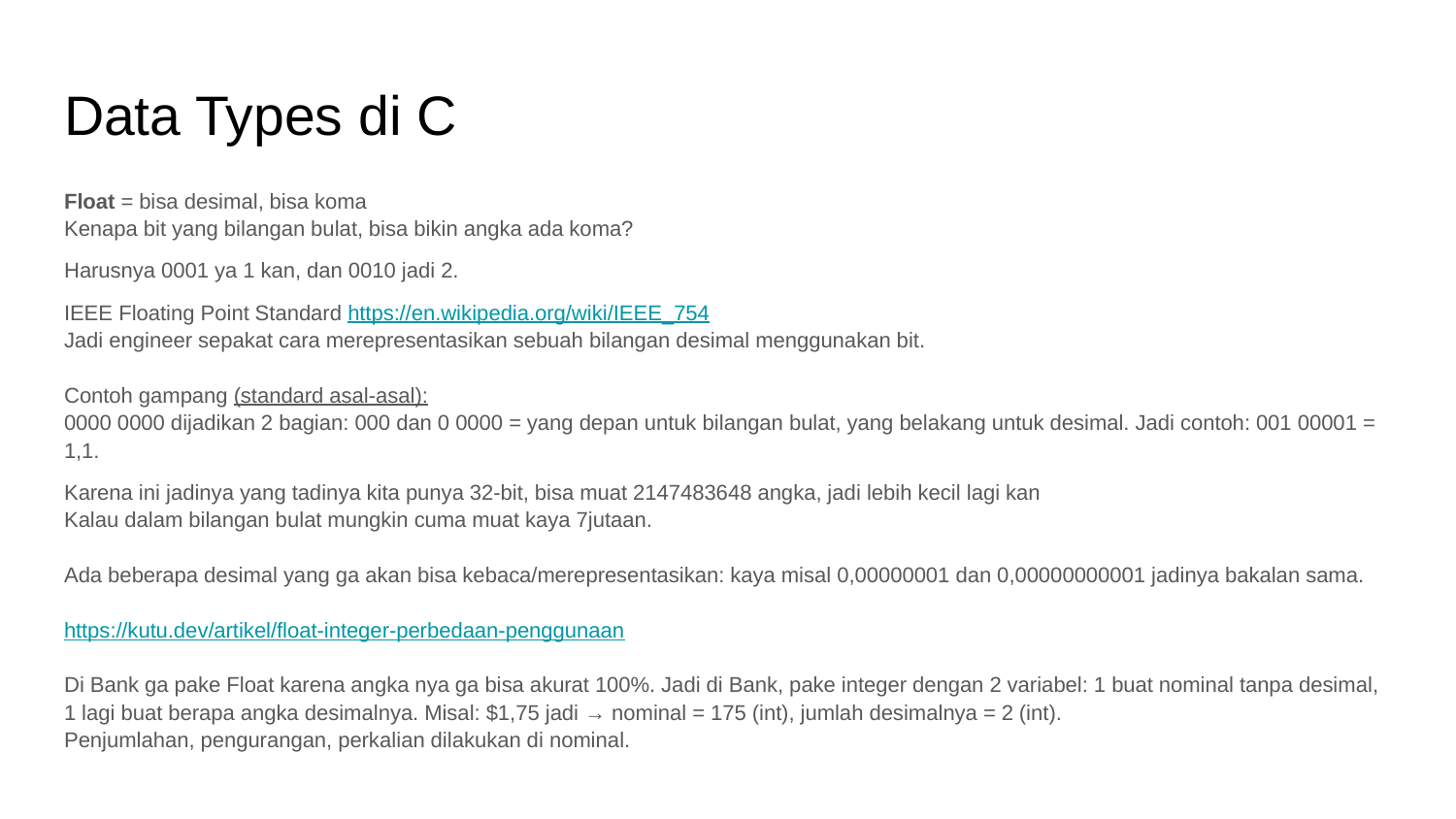

# Data Types di C
Float = bisa desimal, bisa koma
Kenapa bit yang bilangan bulat, bisa bikin angka ada koma?
Harusnya 0001 ya 1 kan, dan 0010 jadi 2.
IEEE Floating Point Standard https://en.wikipedia.org/wiki/IEEE_754
Jadi engineer sepakat cara merepresentasikan sebuah bilangan desimal menggunakan bit.
Contoh gampang (standard asal-asal):
0000 0000 dijadikan 2 bagian: 000 dan 0 0000 = yang depan untuk bilangan bulat, yang belakang untuk desimal. Jadi contoh: 001 00001 = 1,1.
Karena ini jadinya yang tadinya kita punya 32-bit, bisa muat 2147483648 angka, jadi lebih kecil lagi kan
Kalau dalam bilangan bulat mungkin cuma muat kaya 7jutaan.
Ada beberapa desimal yang ga akan bisa kebaca/merepresentasikan: kaya misal 0,00000001 dan 0,00000000001 jadinya bakalan sama.
https://kutu.dev/artikel/float-integer-perbedaan-penggunaan
Di Bank ga pake Float karena angka nya ga bisa akurat 100%. Jadi di Bank, pake integer dengan 2 variabel: 1 buat nominal tanpa desimal, 1 lagi buat berapa angka desimalnya. Misal: $1,75 jadi → nominal = 175 (int), jumlah desimalnya = 2 (int).
Penjumlahan, pengurangan, perkalian dilakukan di nominal.